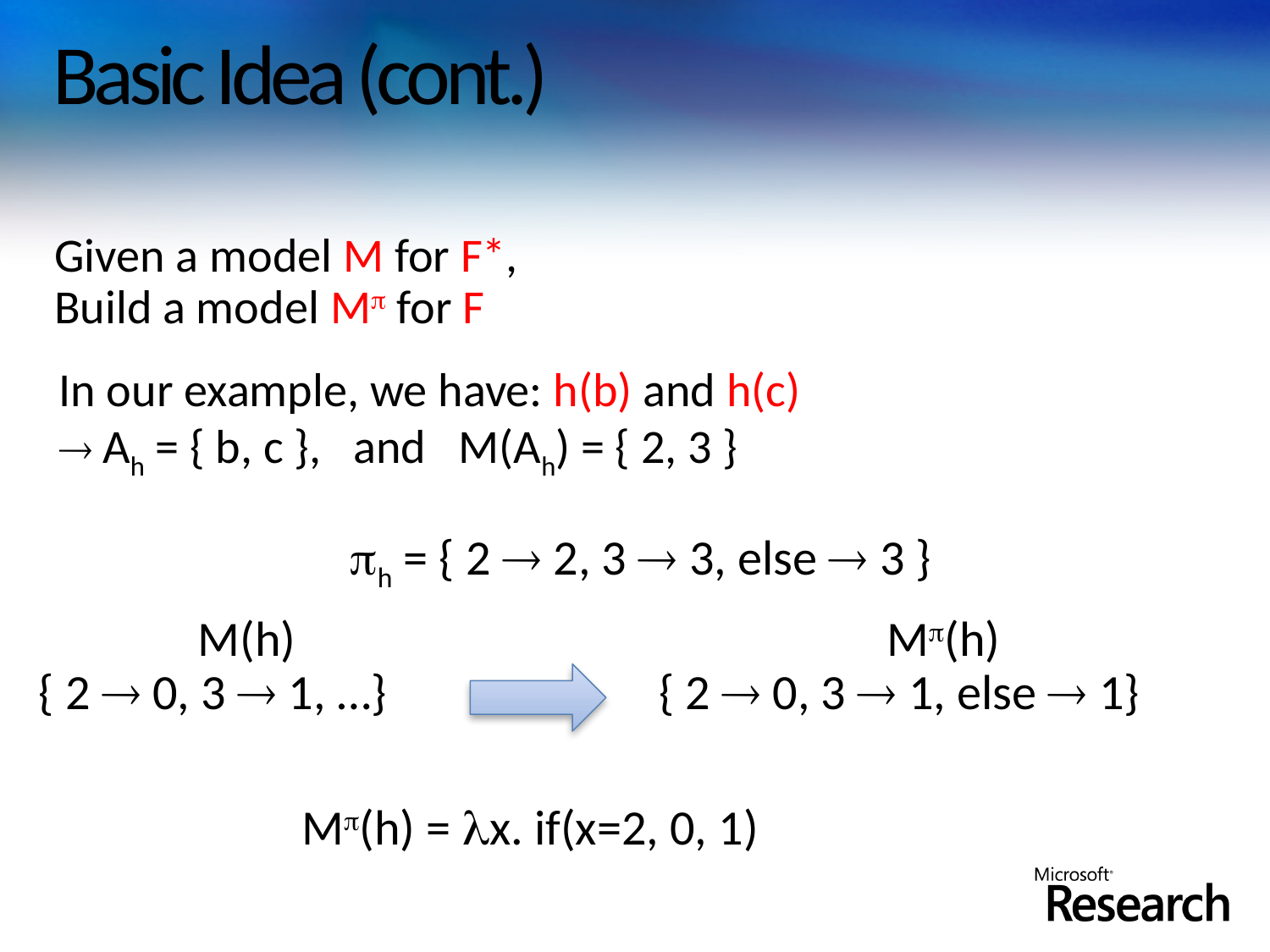

# Basic Idea (cont.)
Given a model M for F*,
Build a model Mπ for F

In our example, we have: h(b) and h(c)
→ Ah = { b, c },   and   M(Ah) = { 2, 3 }

πh = { 2 → 2, 3 → 3, else → 3 }
M(h)
{ 2 → 0, 3 → 1, …}
Mπ(h)
{ 2 → 0, 3 → 1, else → 1}

Mπ(h) = λx. if(x=2, 0, 1)